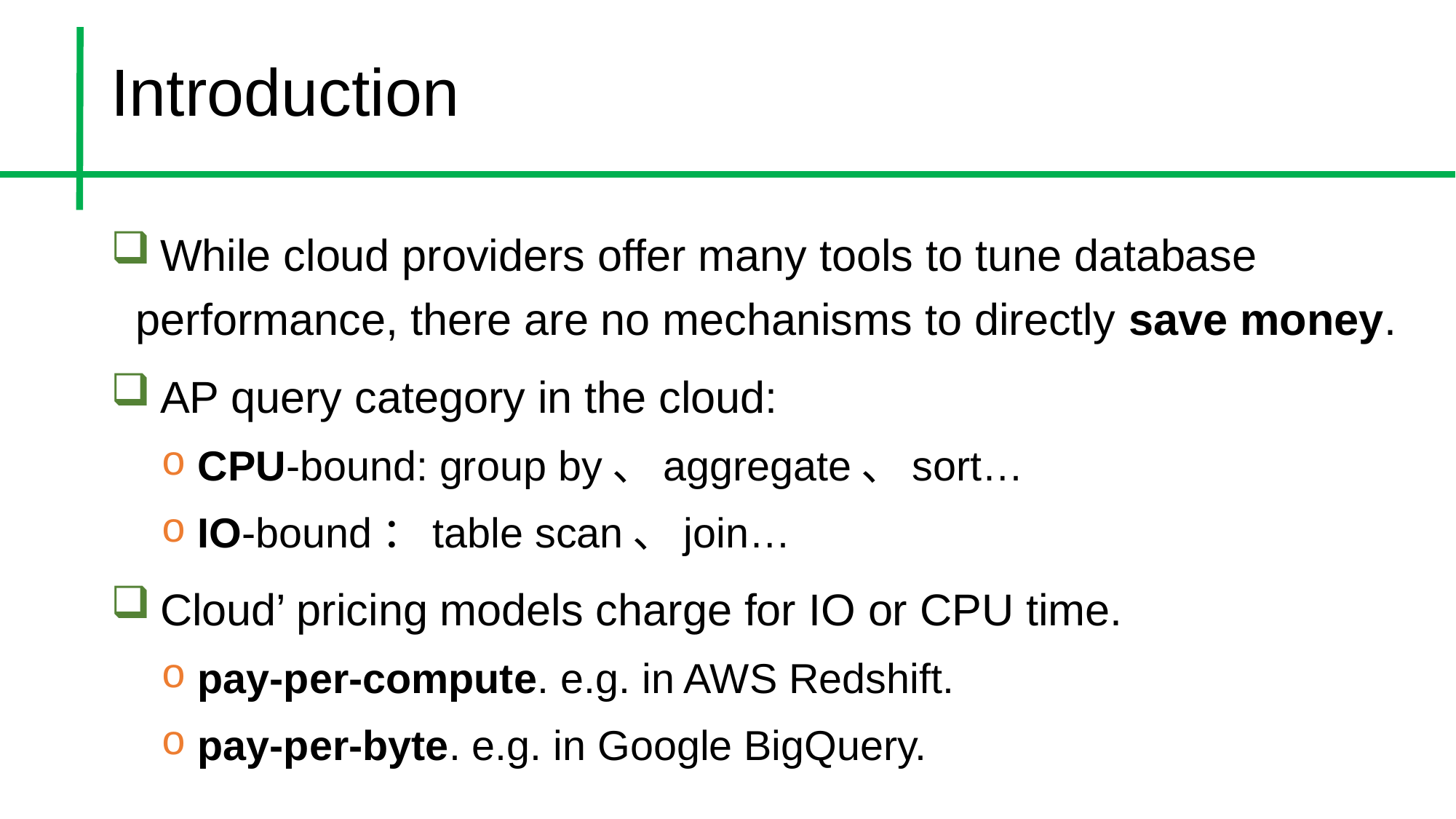

# Introduction
 While cloud providers offer many tools to tune database performance, there are no mechanisms to directly save money.
 AP query category in the cloud:
 CPU-bound: group by、aggregate、sort…
 IO-bound：table scan、join…
 Cloud’ pricing models charge for IO or CPU time.
 pay-per-compute. e.g. in AWS Redshift.
 pay-per-byte. e.g. in Google BigQuery.